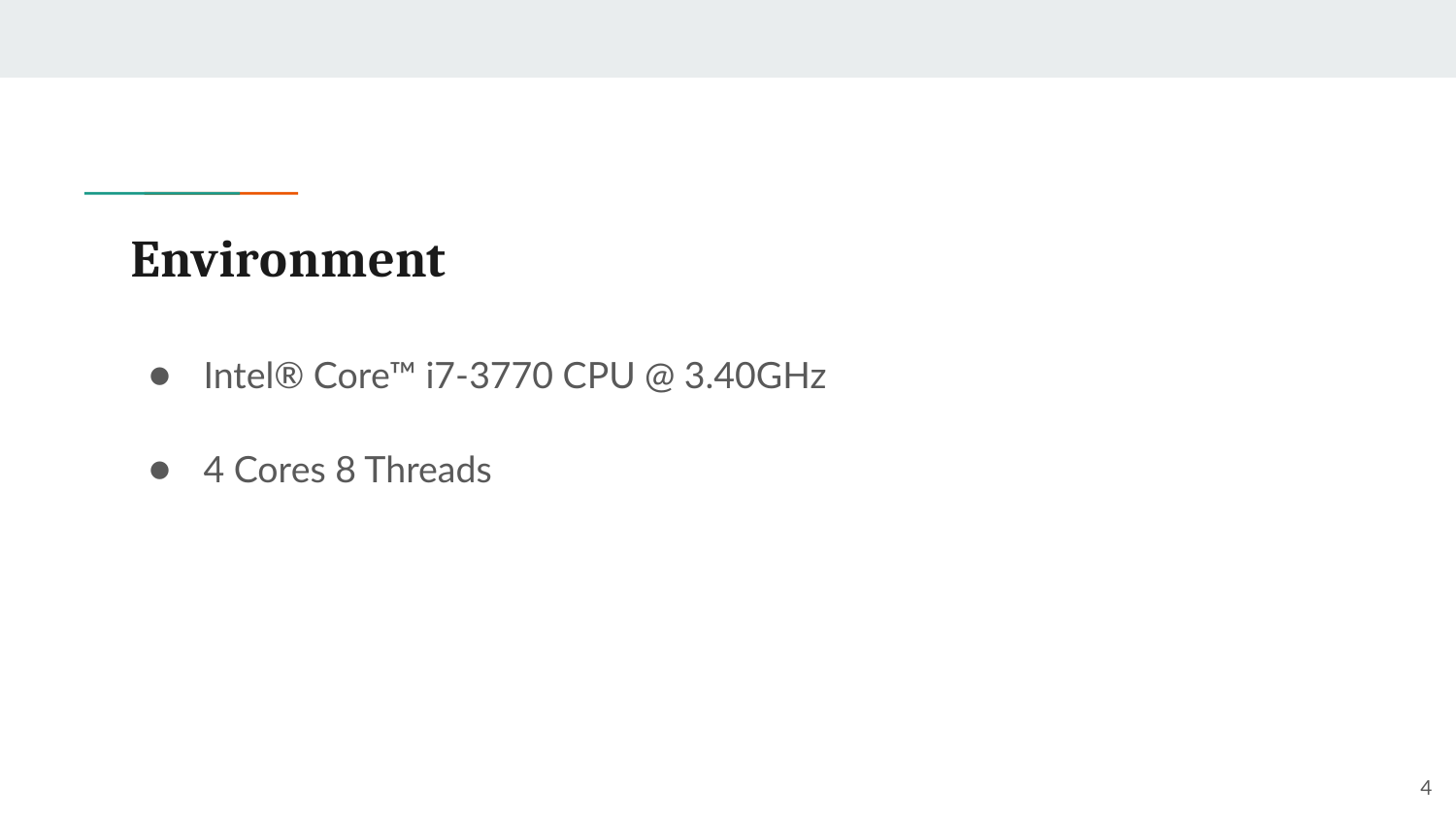

# Environment
Intel® Core™ i7-3770 CPU @ 3.40GHz
4 Cores 8 Threads
4